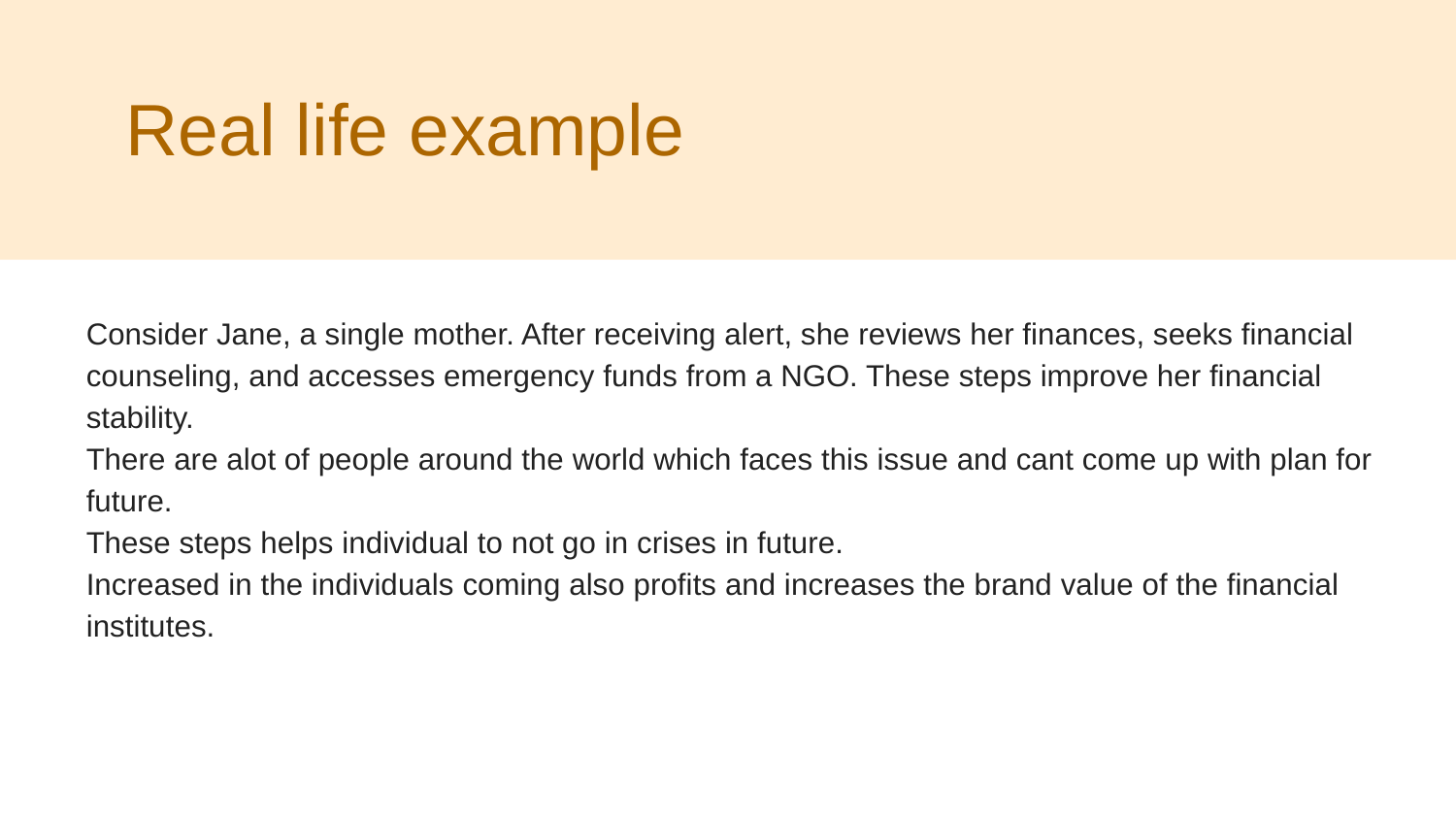

Real life example
Consider Jane, a single mother. After receiving alert, she reviews her finances, seeks financial counseling, and accesses emergency funds from a NGO. These steps improve her financial stability.
There are alot of people around the world which faces this issue and cant come up with plan for future.
These steps helps individual to not go in crises in future.
Increased in the individuals coming also profits and increases the brand value of the financial institutes.